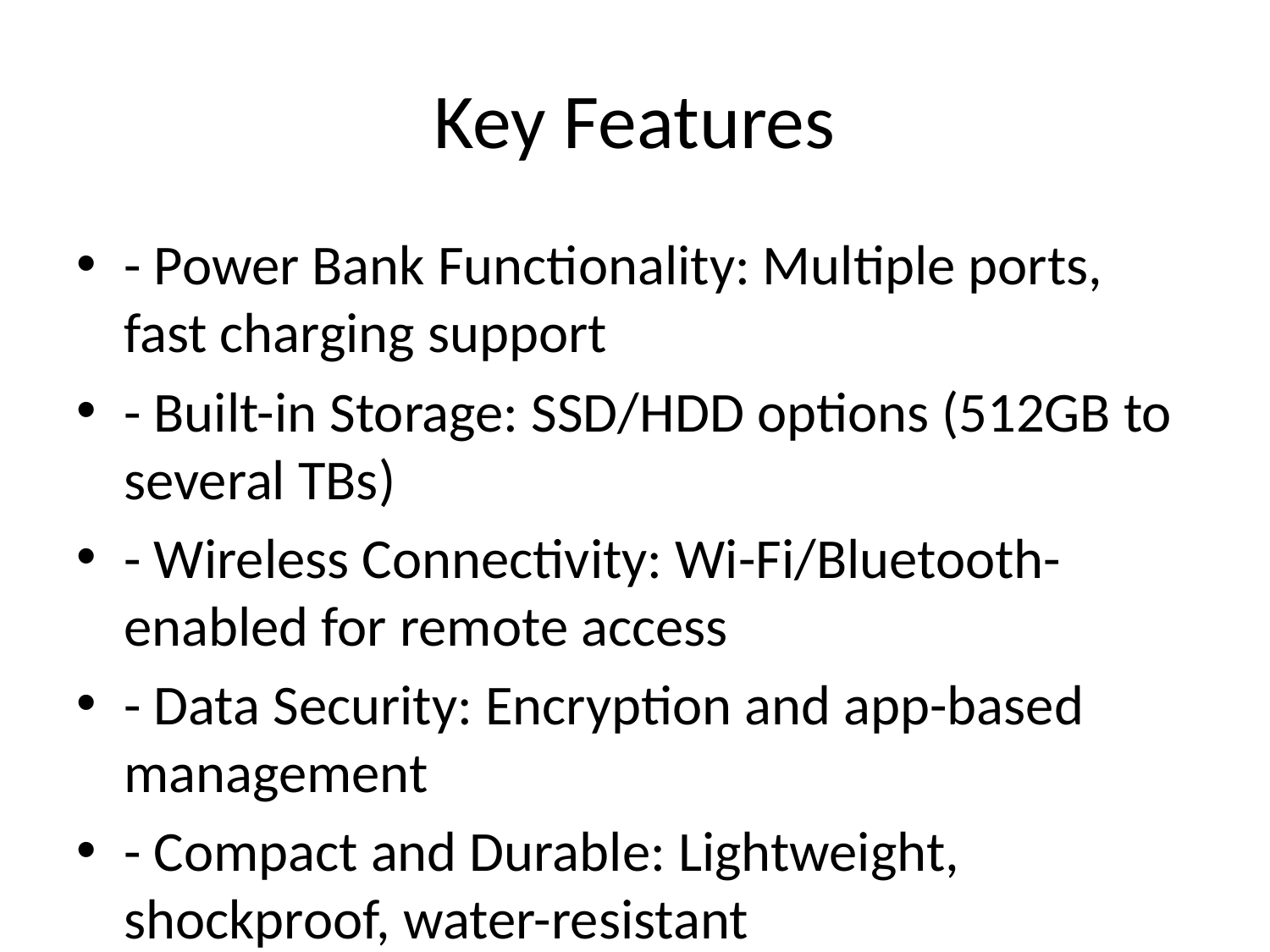

# Key Features
- Power Bank Functionality: Multiple ports, fast charging support
- Built-in Storage: SSD/HDD options (512GB to several TBs)
- Wireless Connectivity: Wi-Fi/Bluetooth-enabled for remote access
- Data Security: Encryption and app-based management
- Compact and Durable: Lightweight, shockproof, water-resistant